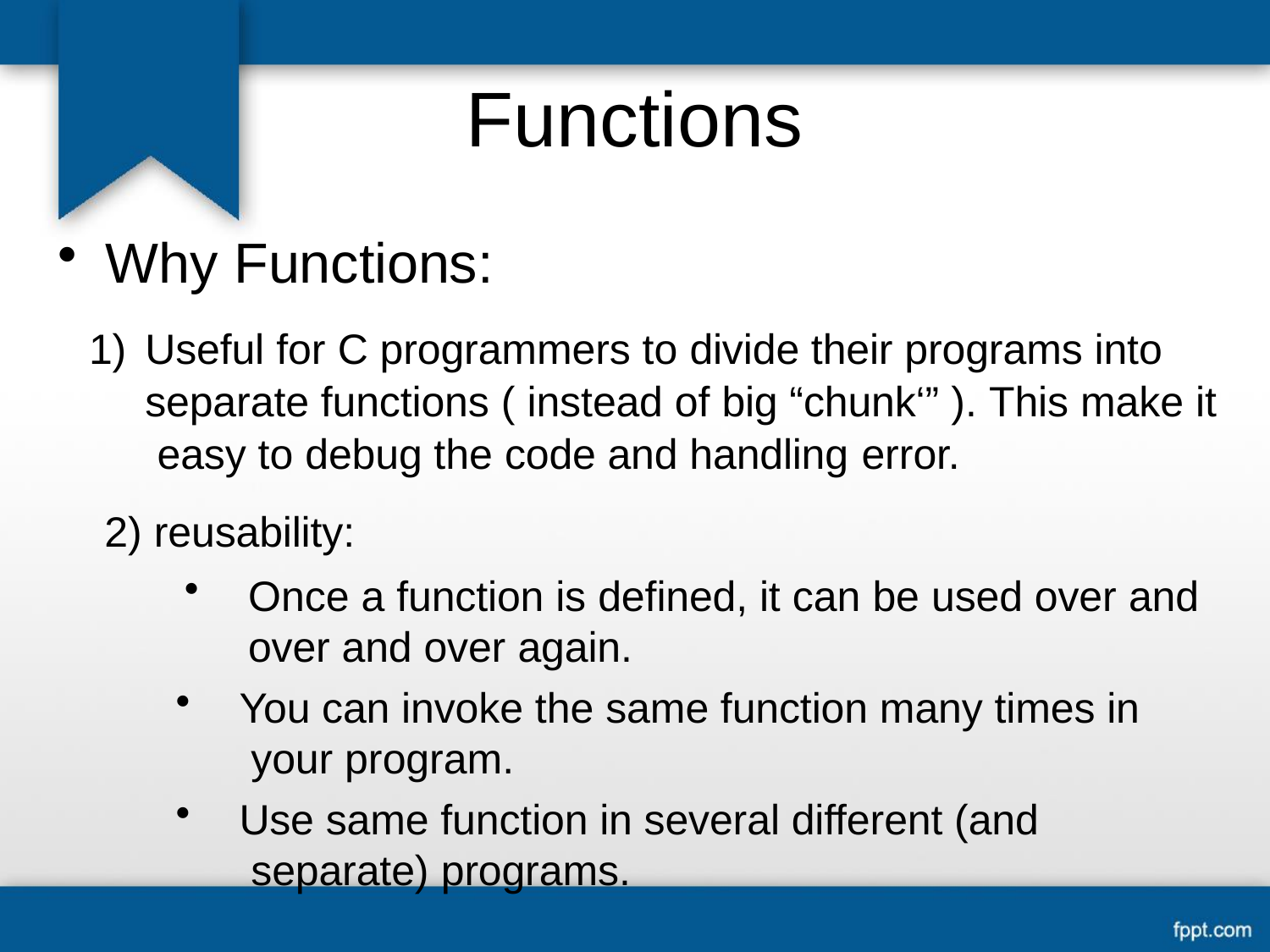

# Functions
Why Functions:
Useful for C programmers to divide their programs into  separate functions ( instead of big “chunk‘” ). This make it  easy to debug the code and handling error.
reusability:
Once a function is defined, it can be used over and
over and over again.
You can invoke the same function many times in  your program.
Use same function in several different (and  separate) programs.